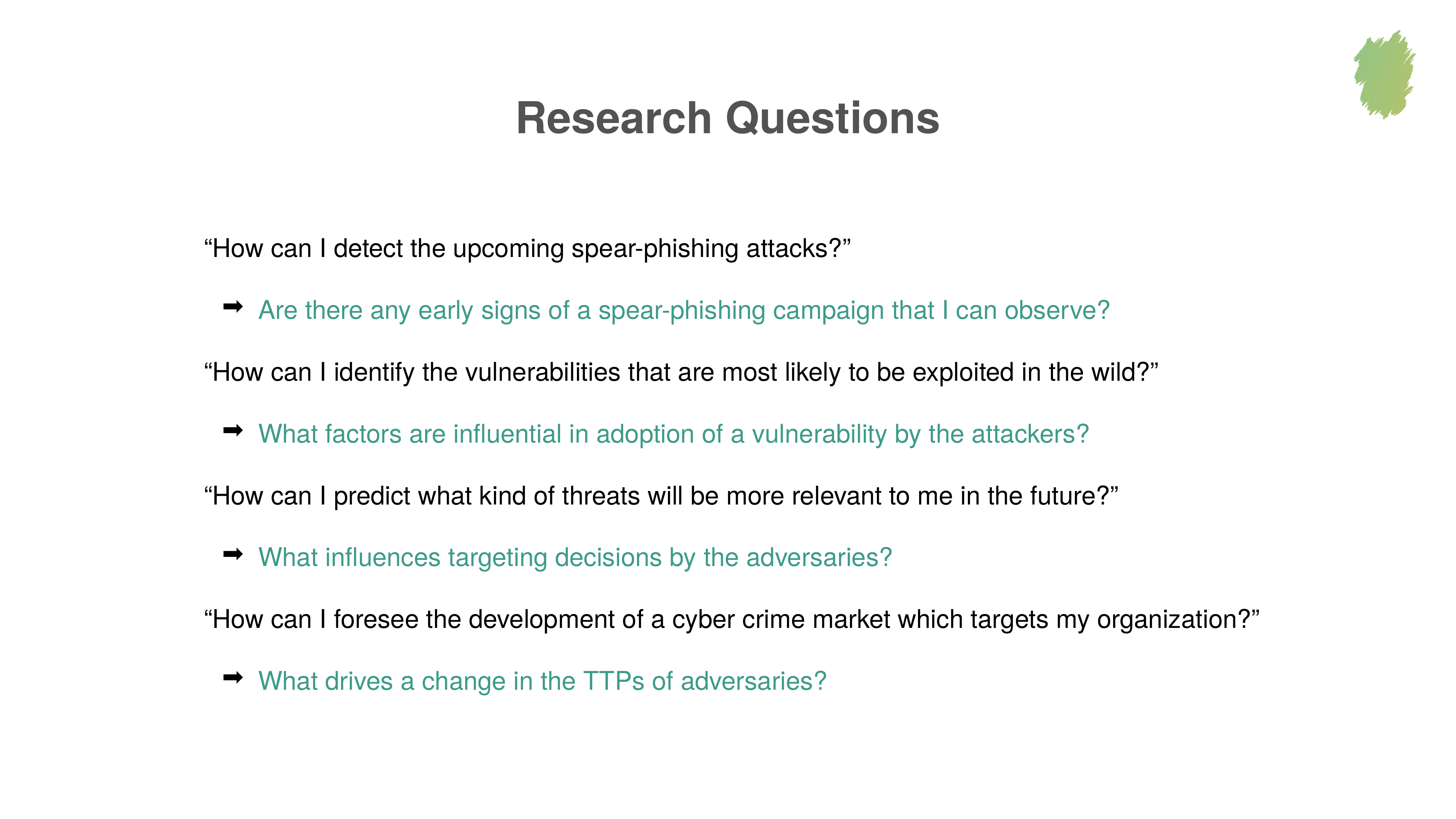

7
Research Questions
“How can I detect the upcoming spear-phishing attacks?”
  Are there any early signs of a spear-phishing campaign that I can observe?
“How can I identify the vulnerabilities that are most likely to be exploited in the wild?”
  What factors are influential in adoption of a vulnerability by the attackers?
“How can I predict what kind of threats will be more relevant to me in the future?”
  What influences targeting decisions by the adversaries?
“How can I foresee the development of a cyber crime market which targets my organization?”
  What drives a change in the TTPs of adversaries?